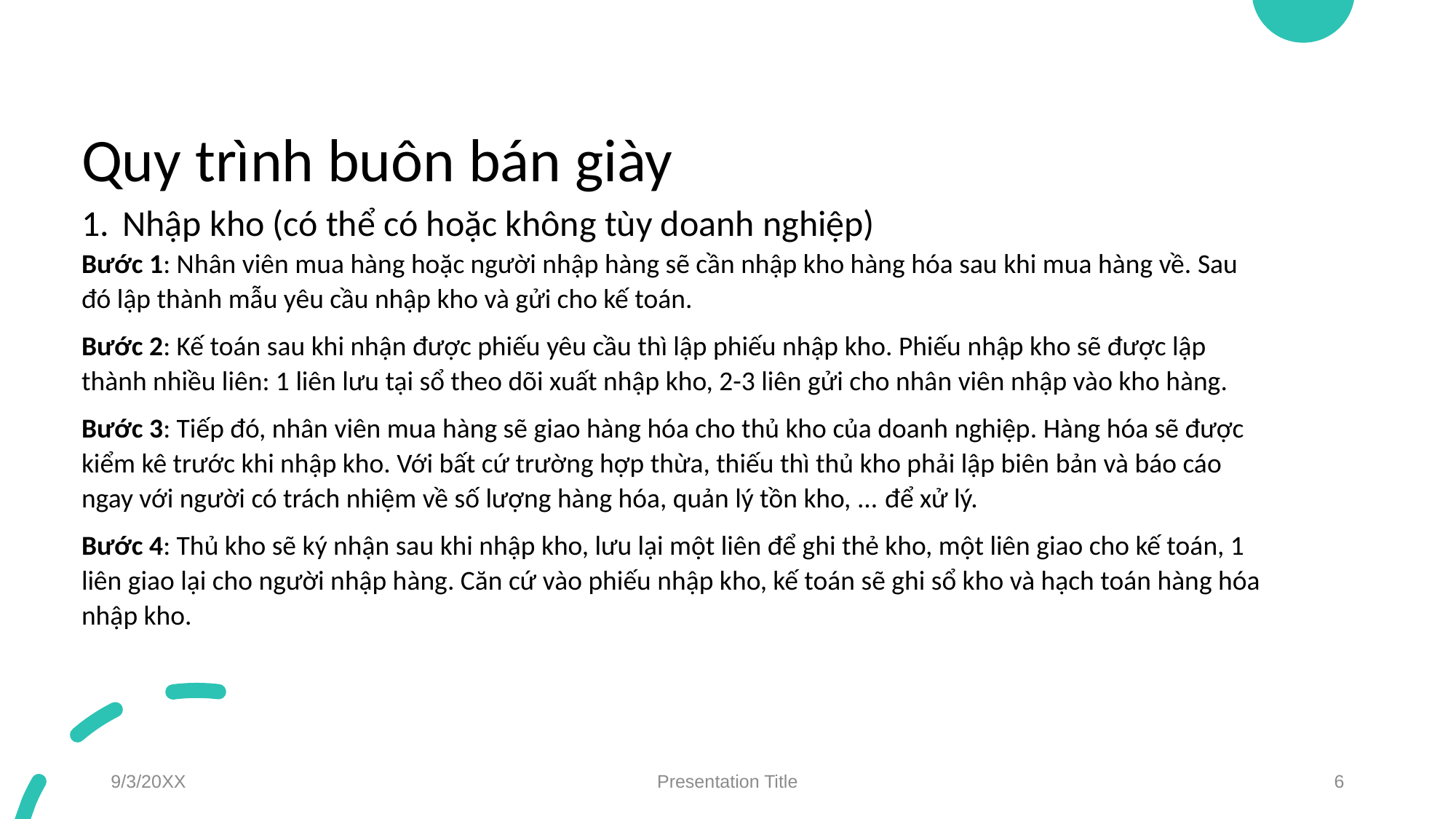

Quy trình buôn bán giày
Nhập kho (có thể có hoặc không tùy doanh nghiệp)
Bước 1: Nhân viên mua hàng hoặc người nhập hàng sẽ cần nhập kho hàng hóa sau khi mua hàng về. Sau đó lập thành mẫu yêu cầu nhập kho và gửi cho kế toán.
Bước 2: Kế toán sau khi nhận được phiếu yêu cầu thì lập phiếu nhập kho. Phiếu nhập kho sẽ được lập thành nhiều liên: 1 liên lưu tại sổ theo dõi xuất nhập kho, 2-3 liên gửi cho nhân viên nhập vào kho hàng.
Bước 3: Tiếp đó, nhân viên mua hàng sẽ giao hàng hóa cho thủ kho của doanh nghiệp. Hàng hóa sẽ được kiểm kê trước khi nhập kho. Với bất cứ trường hợp thừa, thiếu thì thủ kho phải lập biên bản và báo cáo ngay với người có trách nhiệm về số lượng hàng hóa, quản lý tồn kho, ... để xử lý.
Bước 4: Thủ kho sẽ ký nhận sau khi nhập kho, lưu lại một liên để ghi thẻ kho, một liên giao cho kế toán, 1 liên giao lại cho người nhập hàng. Căn cứ vào phiếu nhập kho, kế toán sẽ ghi sổ kho và hạch toán hàng hóa nhập kho.
9/3/20XX
Presentation Title
6